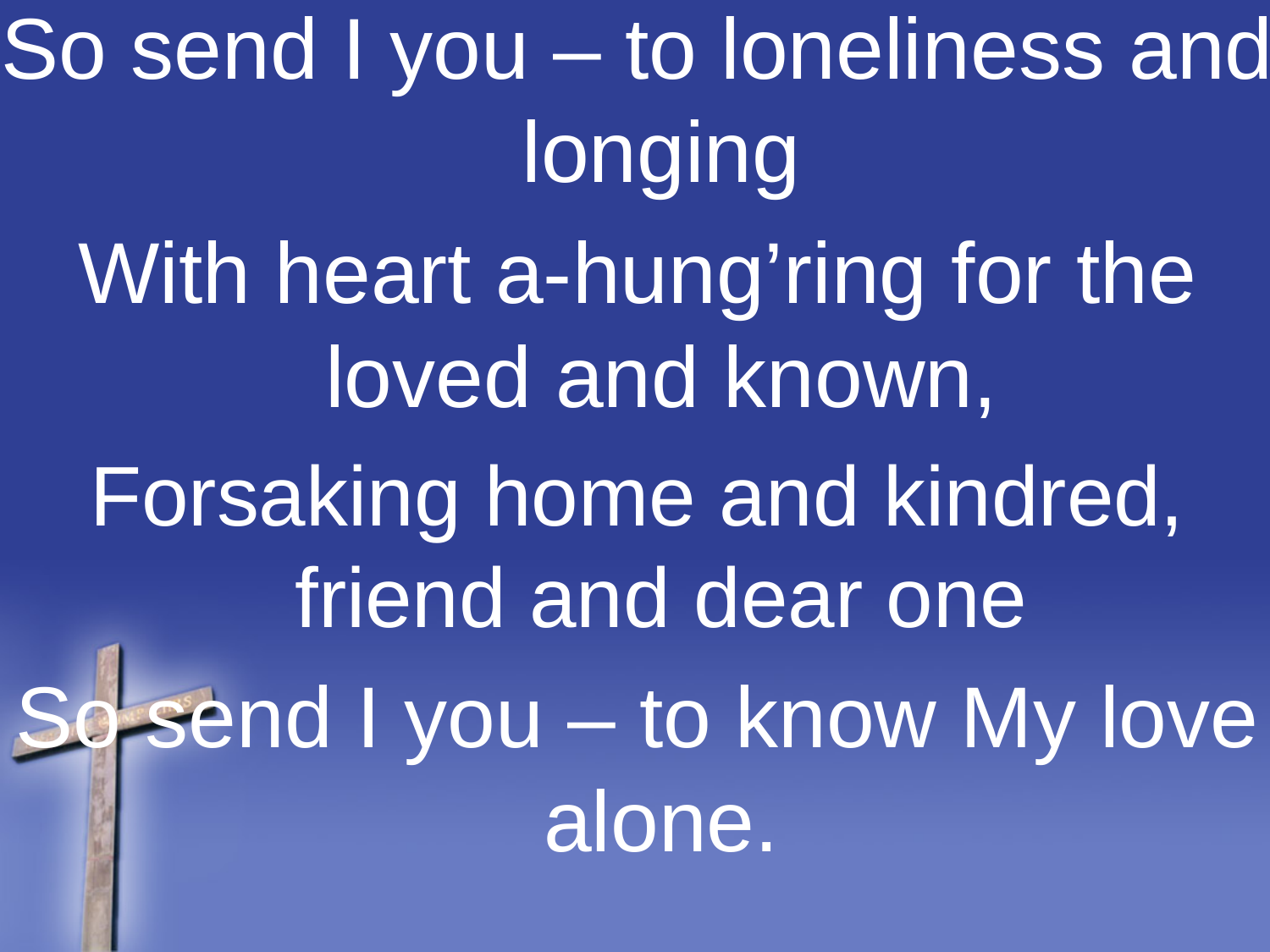

So send I you – to loneliness and longing
With heart a-hung’ring for the loved and known,
Forsaking home and kindred, friend and dear one
So send I you – to know My love alone.